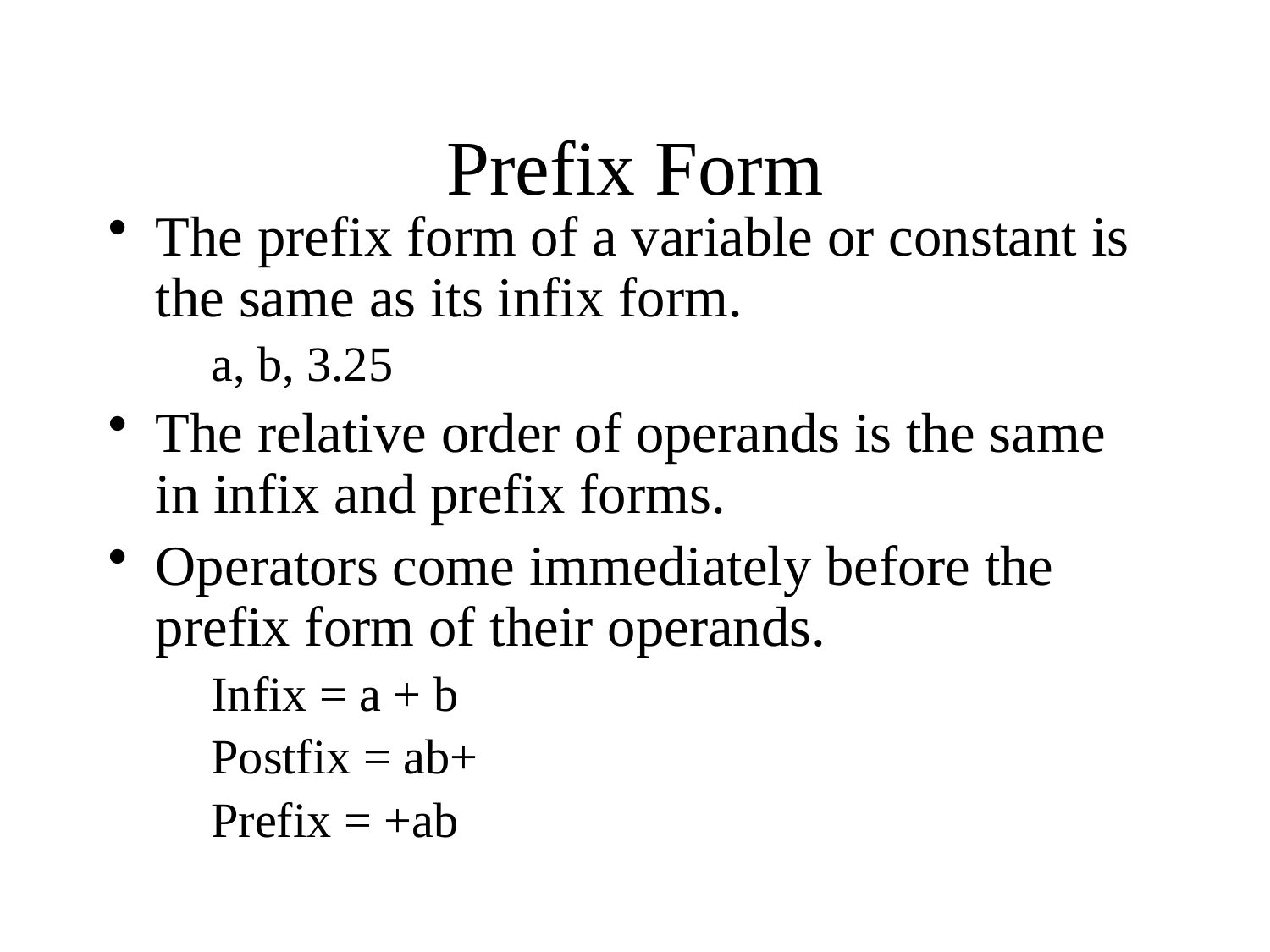

# Prefix Form
The prefix form of a variable or constant is the same as its infix form.
a, b, 3.25
The relative order of operands is the same in infix and prefix forms.
Operators come immediately before the prefix form of their operands.
Infix = a + b
Postfix = ab+
Prefix = +ab